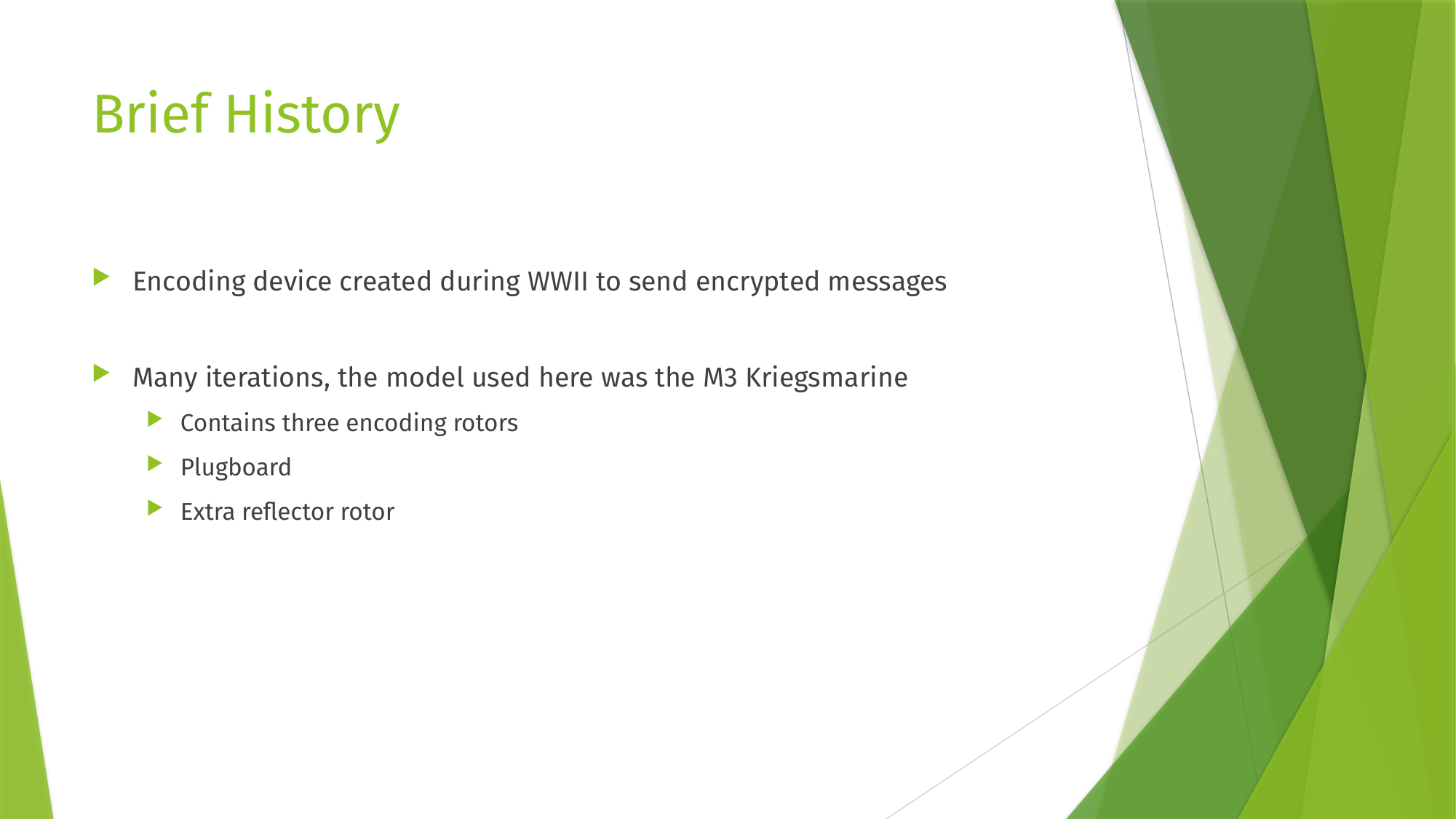

# Brief History
Encoding device created during WWII to send encrypted messages

Many iterations, the model used here was the M3 Kriegsmarine
Contains three encoding rotors
Plugboard
Extra reflector rotor